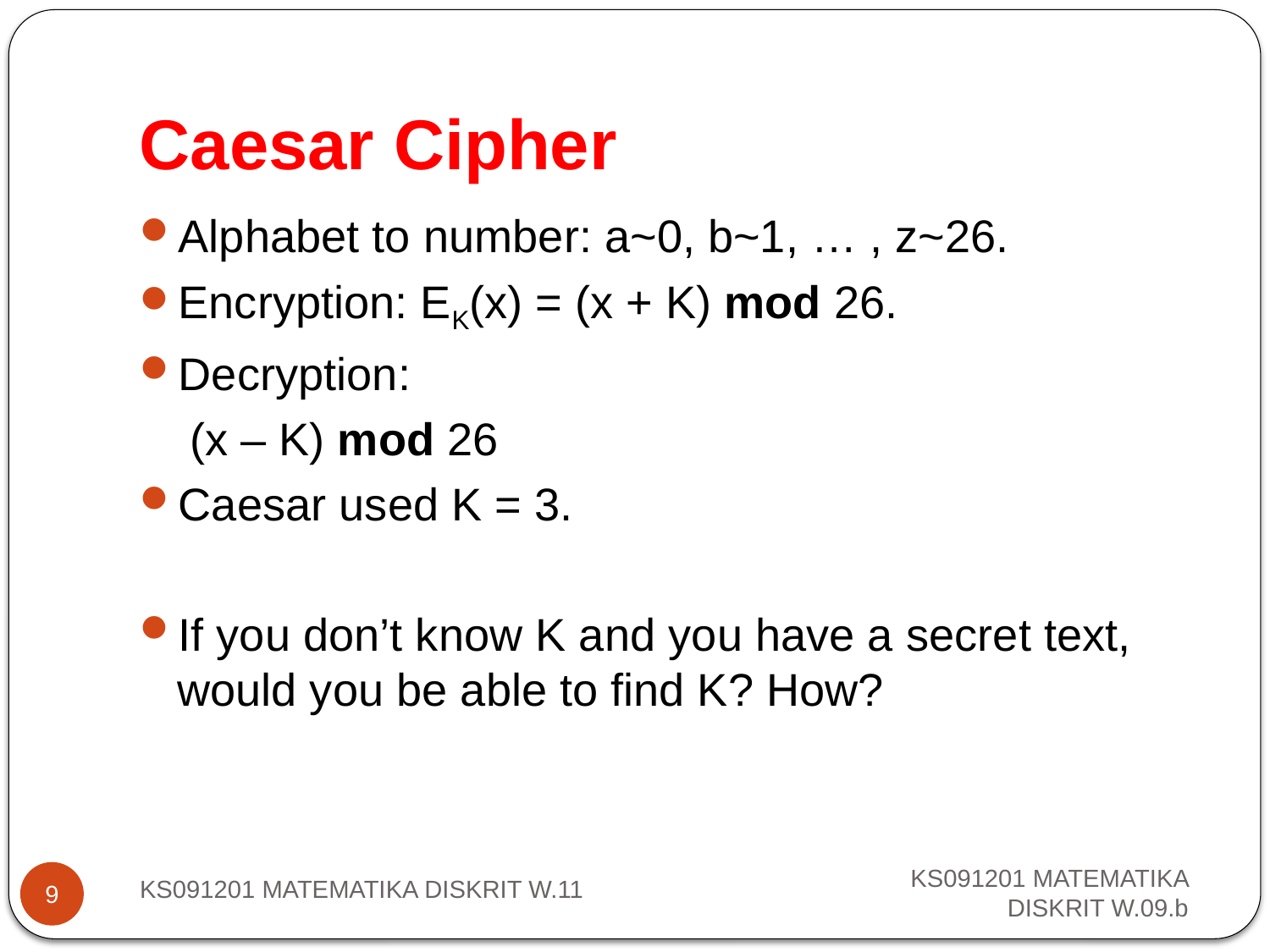

Caesar Cipher
Alphabet to number: a~0, b~1, … , z~26.
Encryption: EK(x) = (x + K) mod 26.
Decryption:
	 (x – K) mod 26
Caesar used K = 3.

If you don’t know K and you have a secret text, would you be able to find K? How?
KS091201 MATEMATIKA DISKRIT W.11
KS091201 MATEMATIKA DISKRIT W.09.b
9